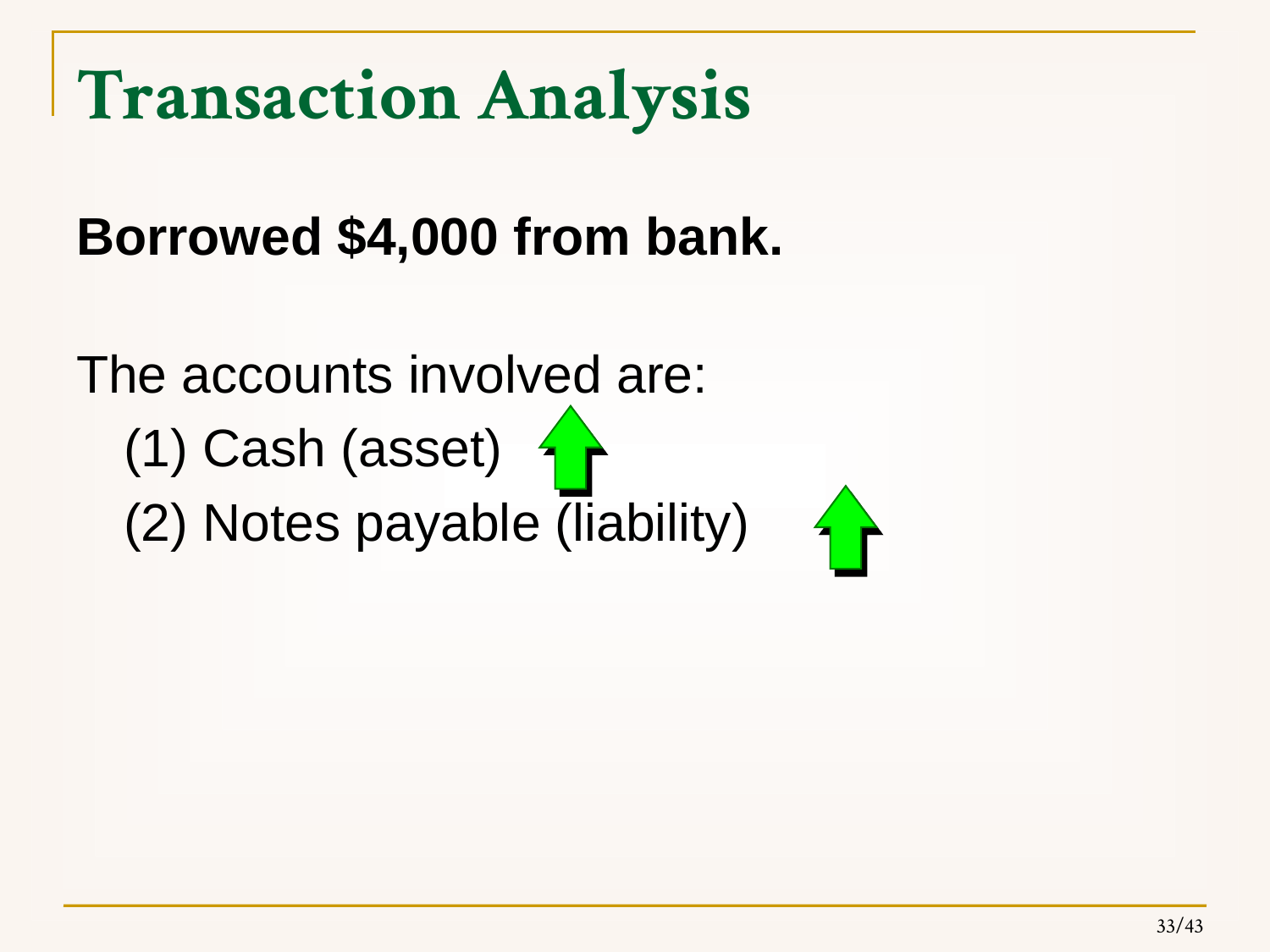

# Transaction Analysis
Borrowed $4,000 from bank.
The accounts involved are:
	(1) Cash (asset)
	(2) Notes payable (liability)

33/43